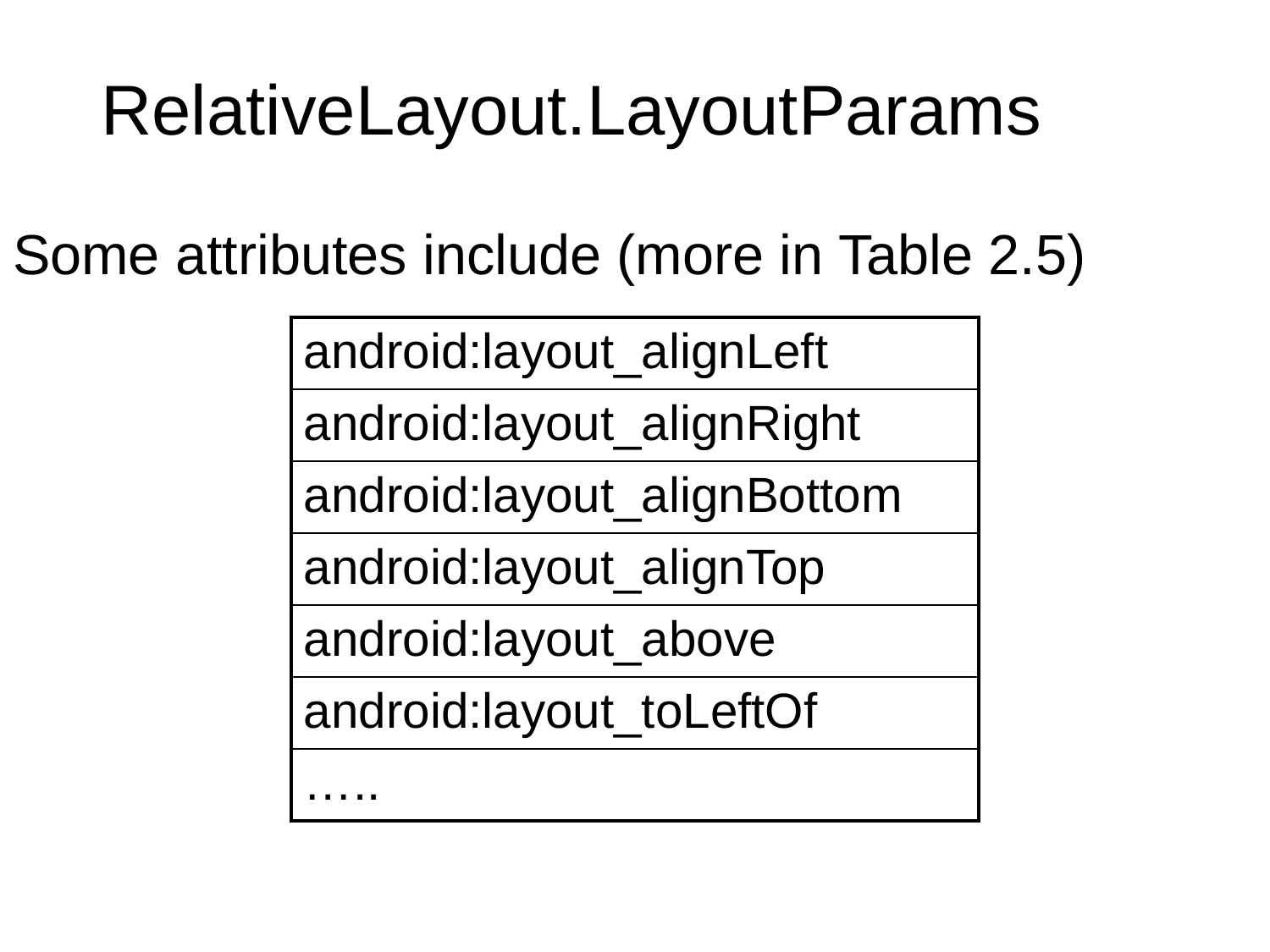

RelativeLayout.LayoutParams
Some attributes include (more in Table 2.5)

| android:layout\_alignLeft |
| --- |
| android:layout\_alignRight |
| android:layout\_alignBottom |
| android:layout\_alignTop |
| android:layout\_above |
| android:layout\_toLeftOf |
| ….. |